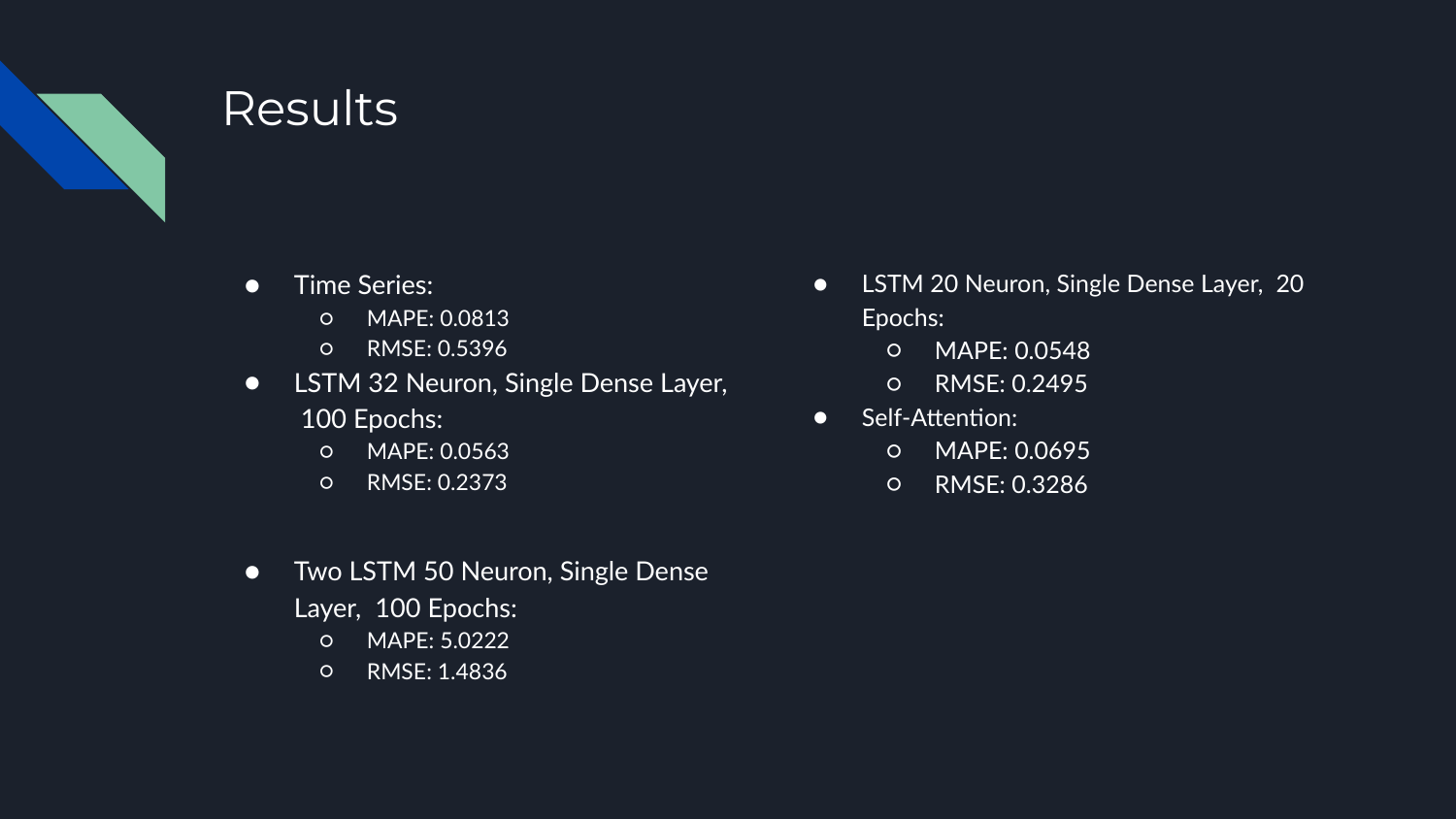

# Results
Time Series:
MAPE: 0.0813
RMSE: 0.5396
LSTM 32 Neuron, Single Dense Layer,  100 Epochs:
MAPE: 0.0563
RMSE: 0.2373

Two LSTM 50 Neuron, Single Dense Layer,  100 Epochs:
MAPE: 5.0222
RMSE: 1.4836

LSTM 20 Neuron, Single Dense Layer,  20 Epochs:
MAPE: 0.0548
RMSE: 0.2495
Self-Attention:
MAPE: 0.0695
RMSE: 0.3286